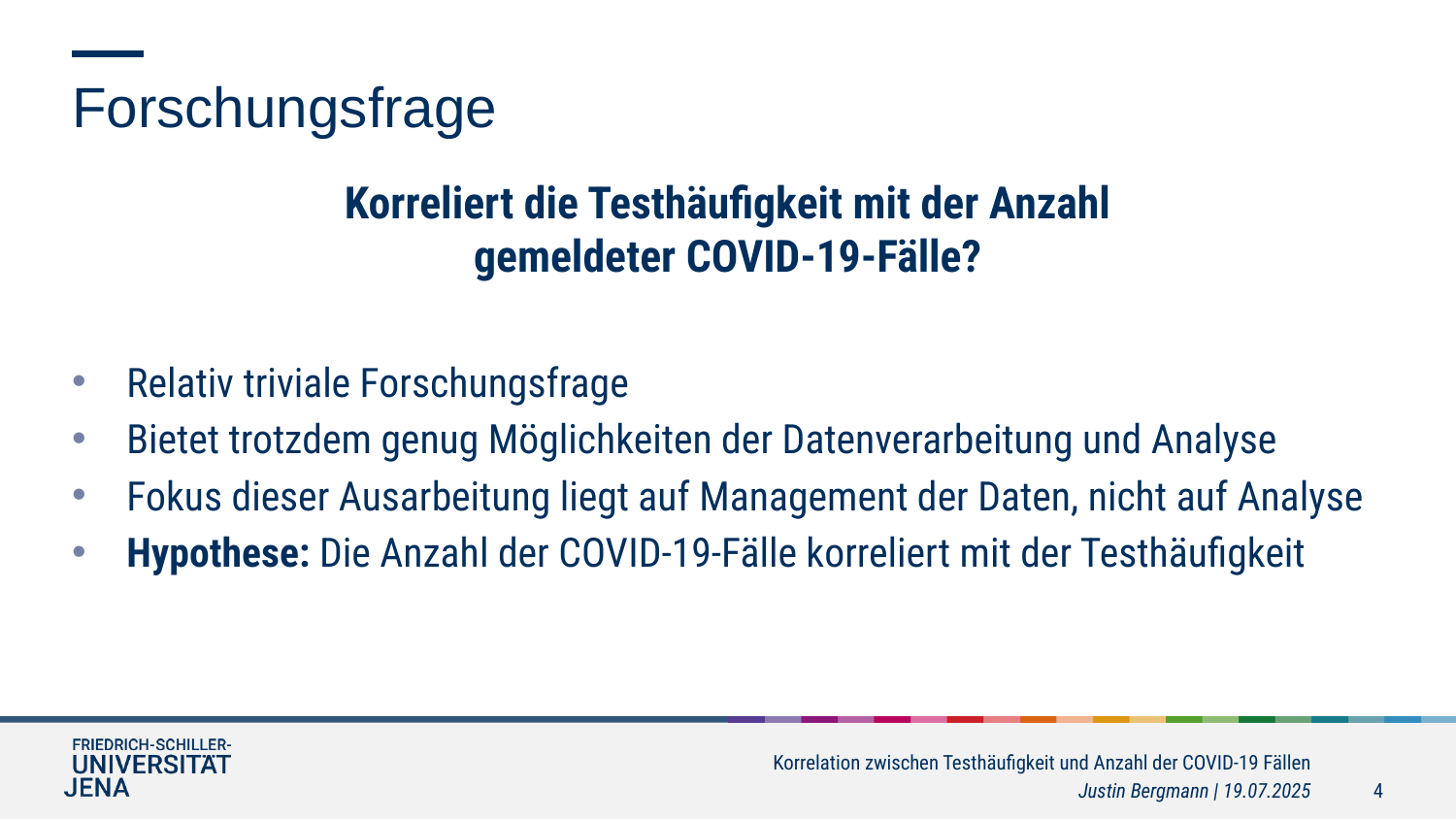

Forschungsfrage
Korreliert die Testhäufigkeit mit der Anzahl gemeldeter COVID-19-Fälle?

Relativ triviale Forschungsfrage
Bietet trotzdem genug Möglichkeiten der Datenverarbeitung und Analyse
Fokus dieser Ausarbeitung liegt auf Management der Daten, nicht auf Analyse
Hypothese: Die Anzahl der COVID-19-Fälle korreliert mit der Testhäufigkeit

Korrelation zwischen Testhäufigkeit und Anzahl der COVID-19 Fällen
Justin Bergmann | 19.07.2025